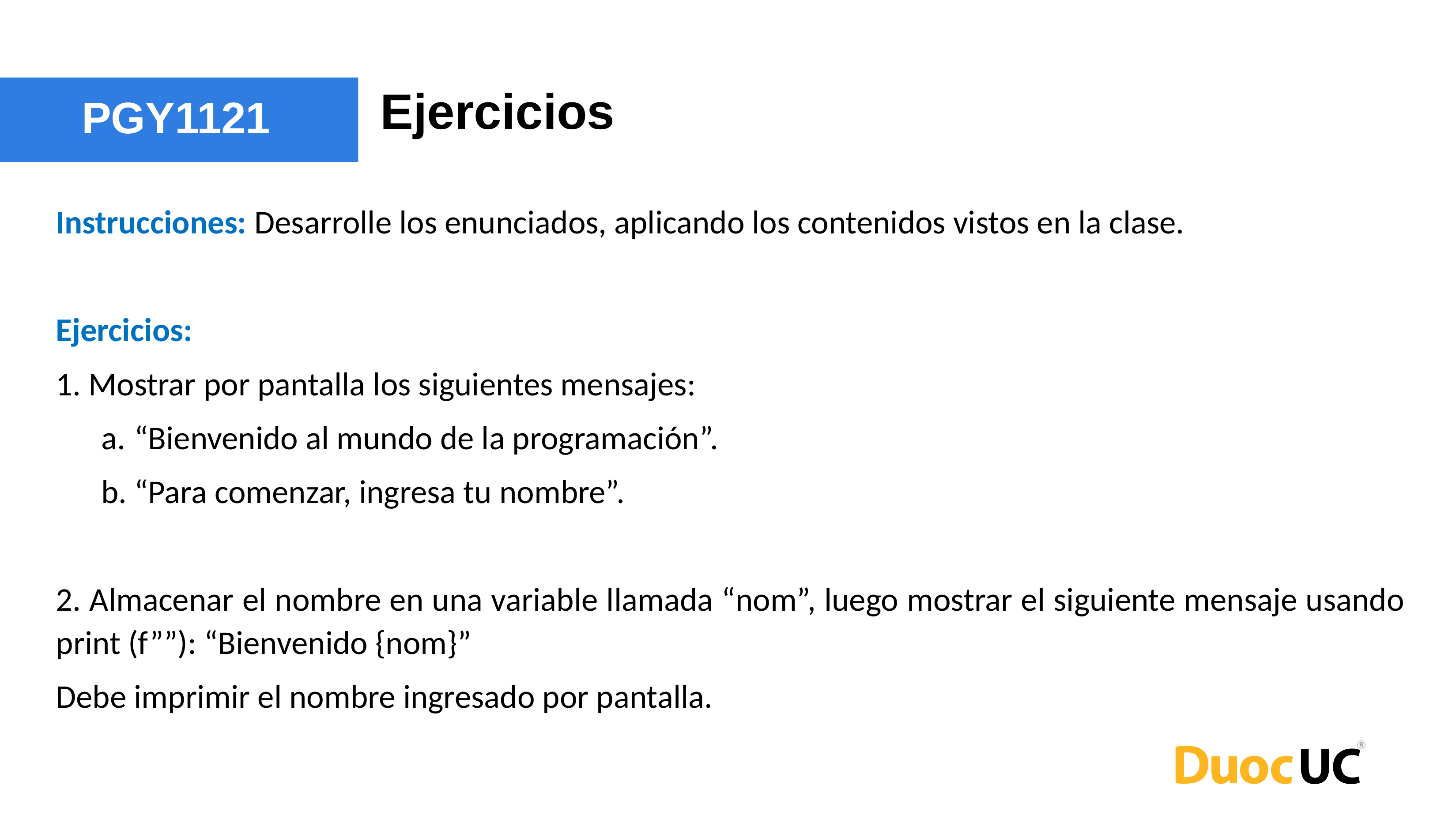

Ejercicios
PGY1121
Instrucciones: Desarrolle los enunciados, aplicando los contenidos vistos en la clase.

Ejercicios:
1. Mostrar por pantalla los siguientes mensajes:
“Bienvenido al mundo de la programación”.
“Para comenzar, ingresa tu nombre”.

2. Almacenar el nombre en una variable llamada “nom”, luego mostrar el siguiente mensaje usando print (f””): “Bienvenido {nom}”
Debe imprimir el nombre ingresado por pantalla.